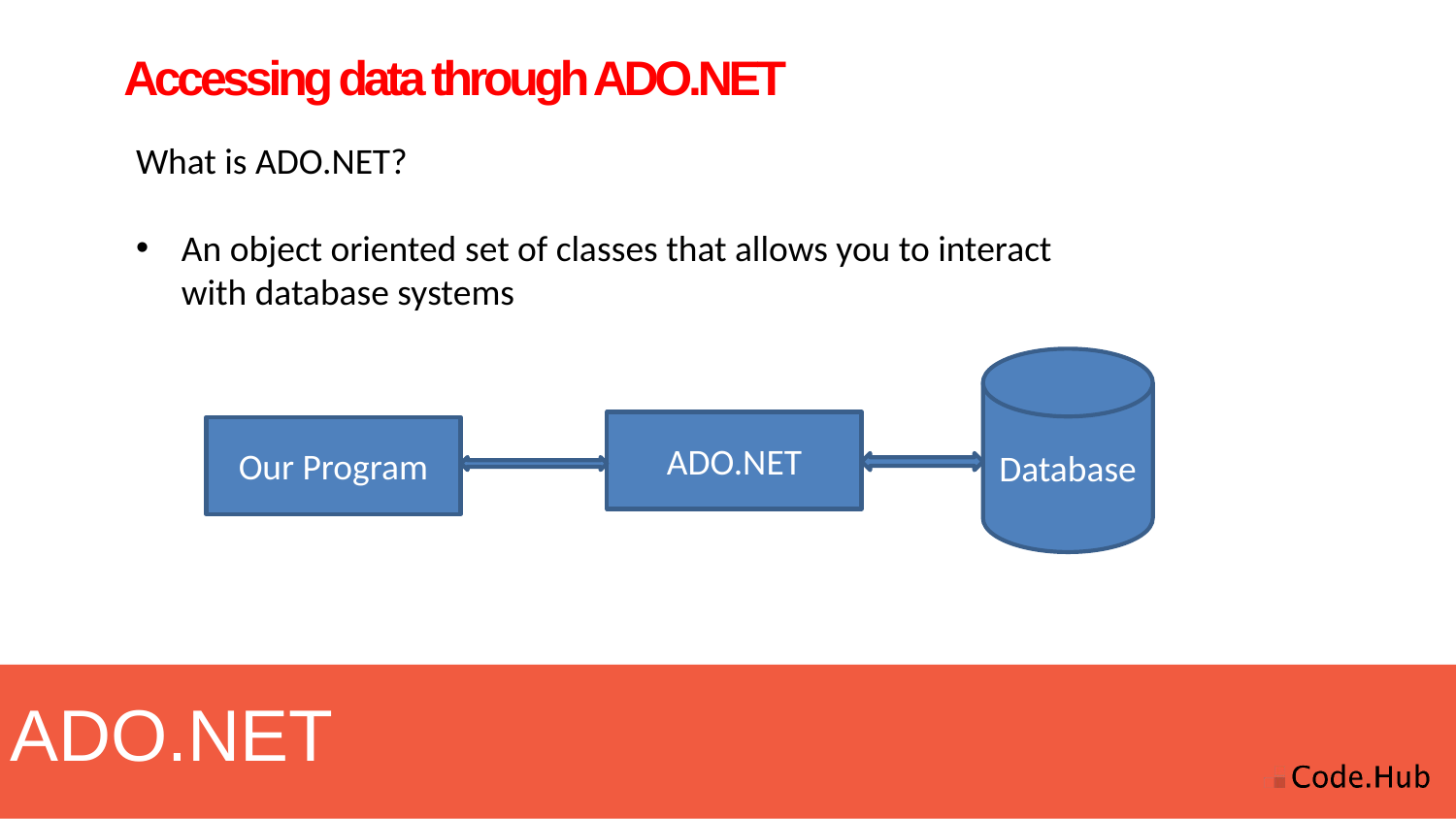

# Accessing data through ADO.NET
What is ADO.NET?

An object oriented set of classes that allows you to interact with database systems

Database
ADO.NET
Our Program

ADO.NET